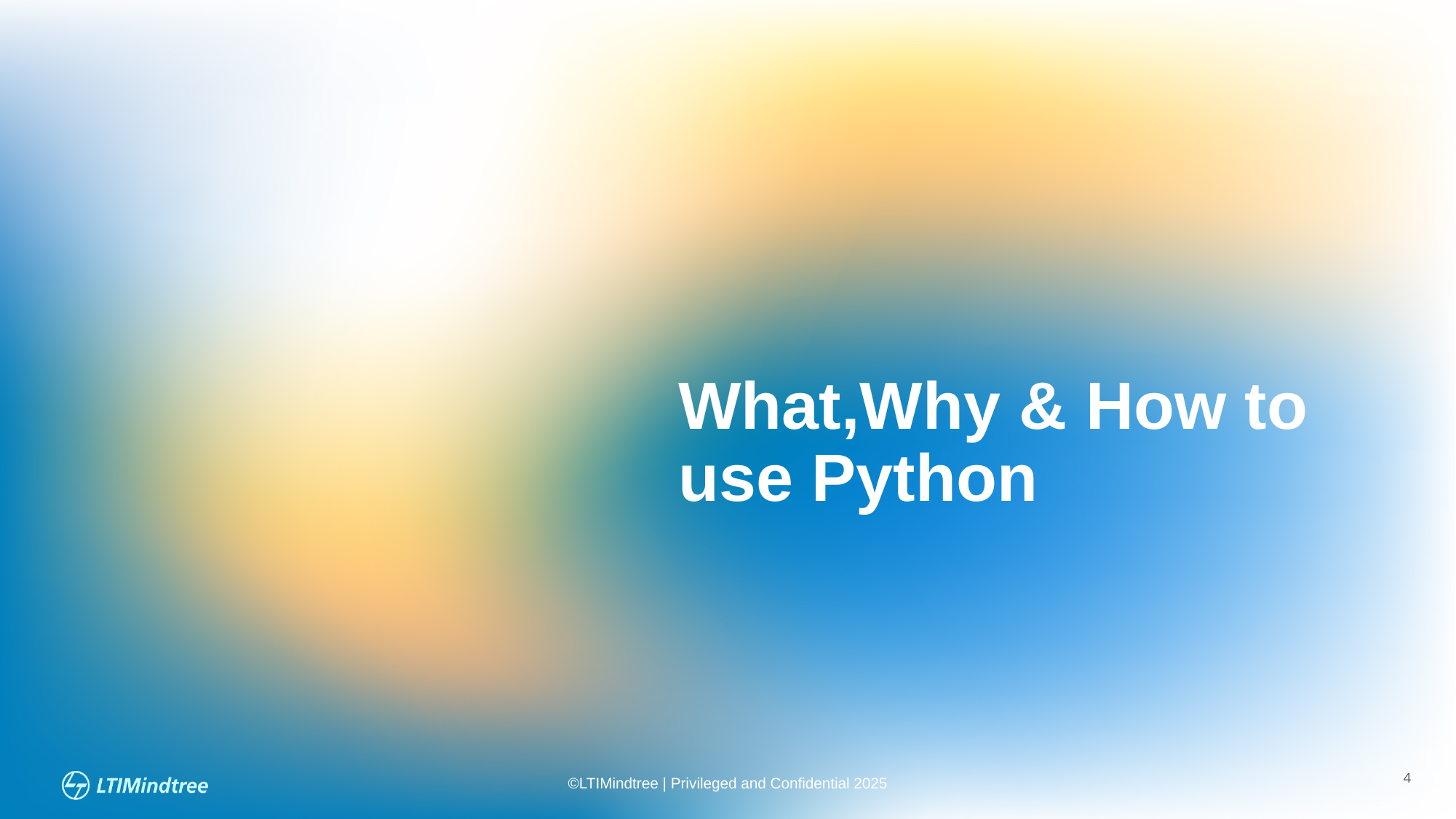

# What,Why & How to use Python